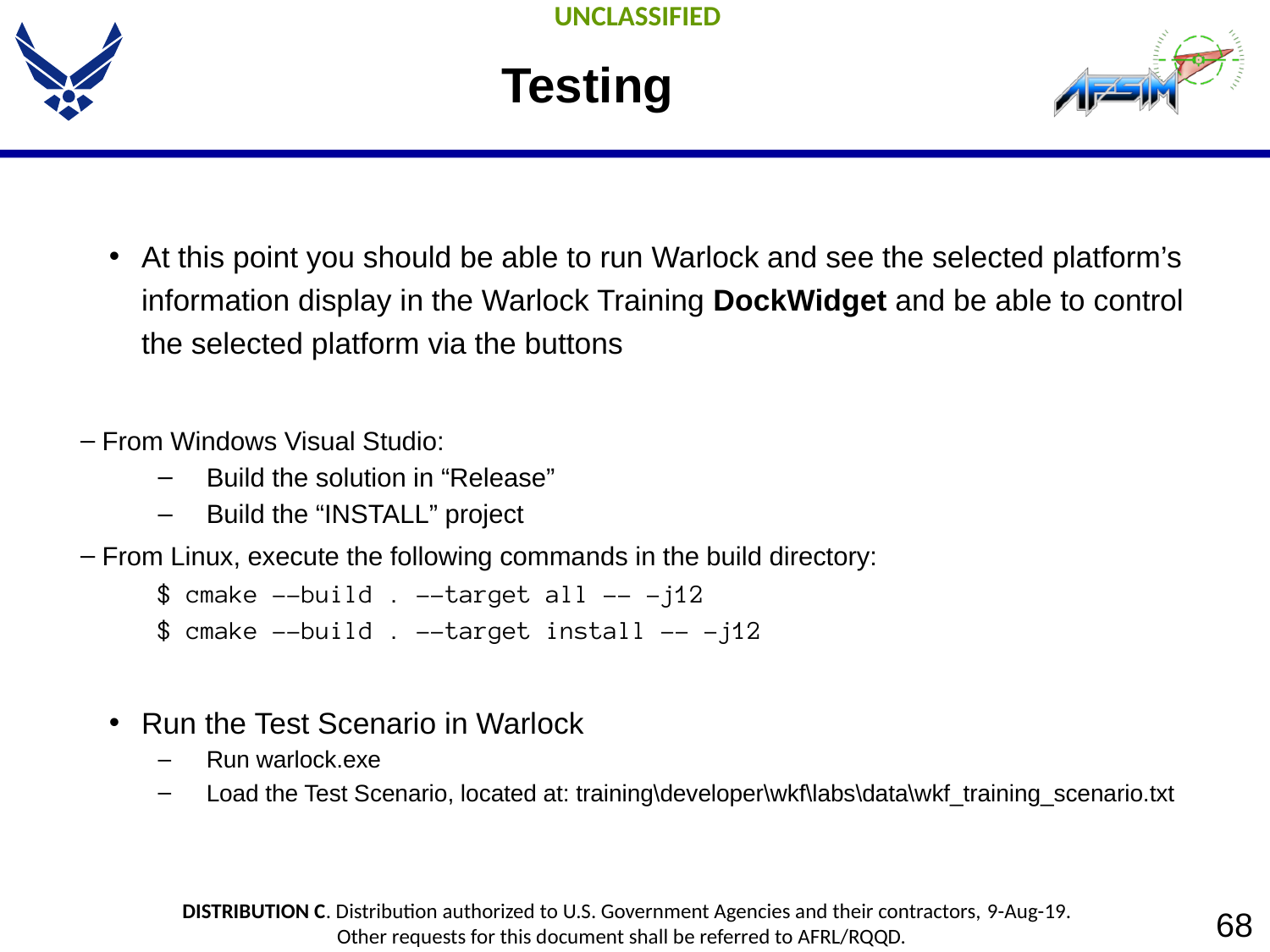

# Testing
At this point you should be able to run Warlock and see the selected platform’s information display in the Warlock Training DockWidget and be able to control the selected platform via the buttons

From Windows Visual Studio:
Build the solution in “Release”
Build the “INSTALL” project
From Linux, execute the following commands in the build directory:
$ cmake --build . --target all -- -j12
$ cmake --build . --target install -- -j12

Run the Test Scenario in Warlock
Run warlock.exe
Load the Test Scenario, located at: training\developer\wkf\labs\data\wkf_training_scenario.txt